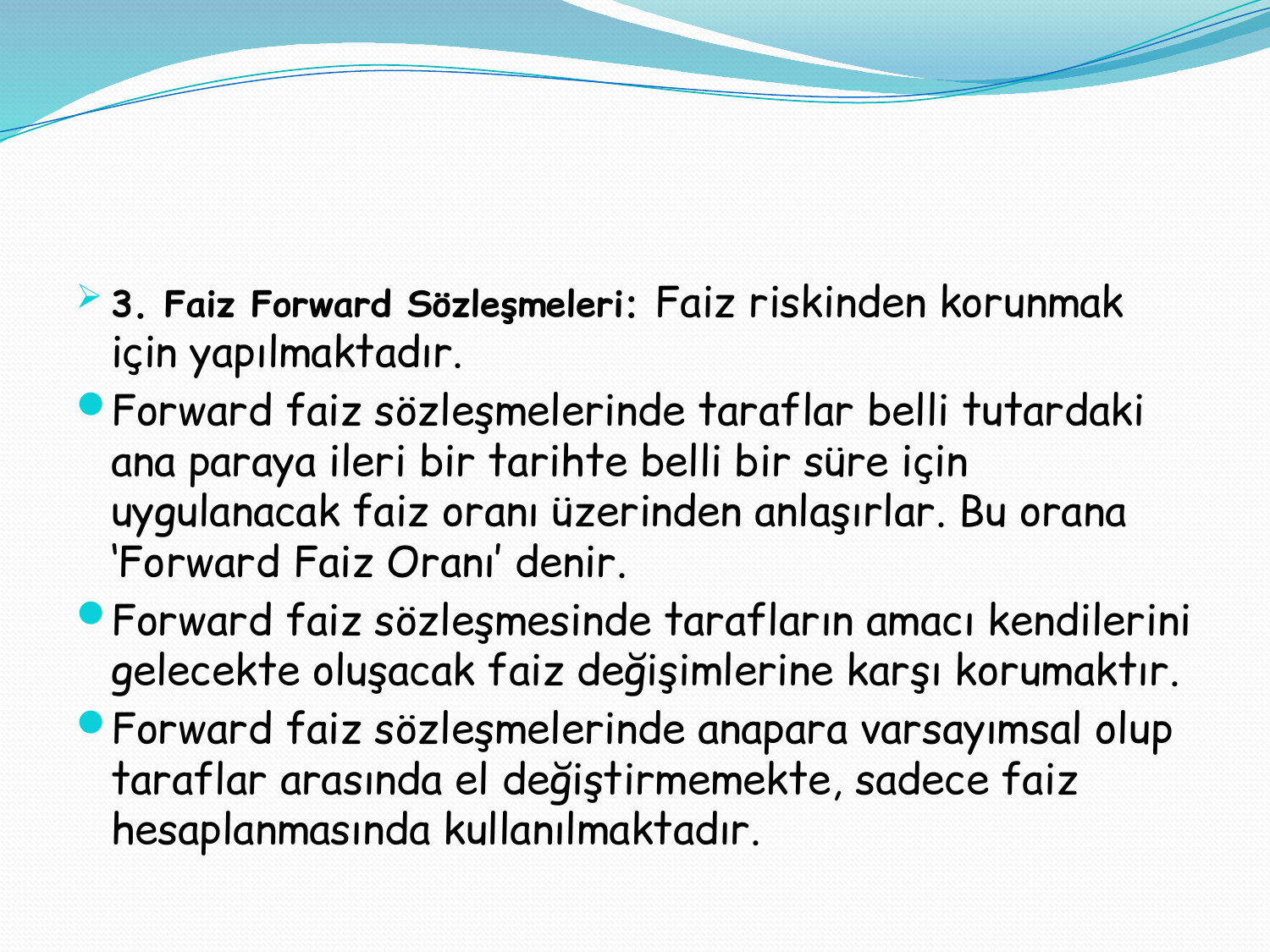

#
3. Faiz Forward Sözleşmeleri: Faiz riskinden korunmak için yapılmaktadır.
Forward faiz sözleşmelerinde taraflar belli tutardaki ana paraya ileri bir tarihte belli bir süre için uygulanacak faiz oranı üzerinden anlaşırlar. Bu orana ‘Forward Faiz Oranı’ denir.
Forward faiz sözleşmesinde tarafların amacı kendilerini gelecekte oluşacak faiz değişimlerine karşı korumaktır.
Forward faiz sözleşmelerinde anapara varsayımsal olup taraflar arasında el değiştirmemekte, sadece faiz hesaplanmasında kullanılmaktadır.